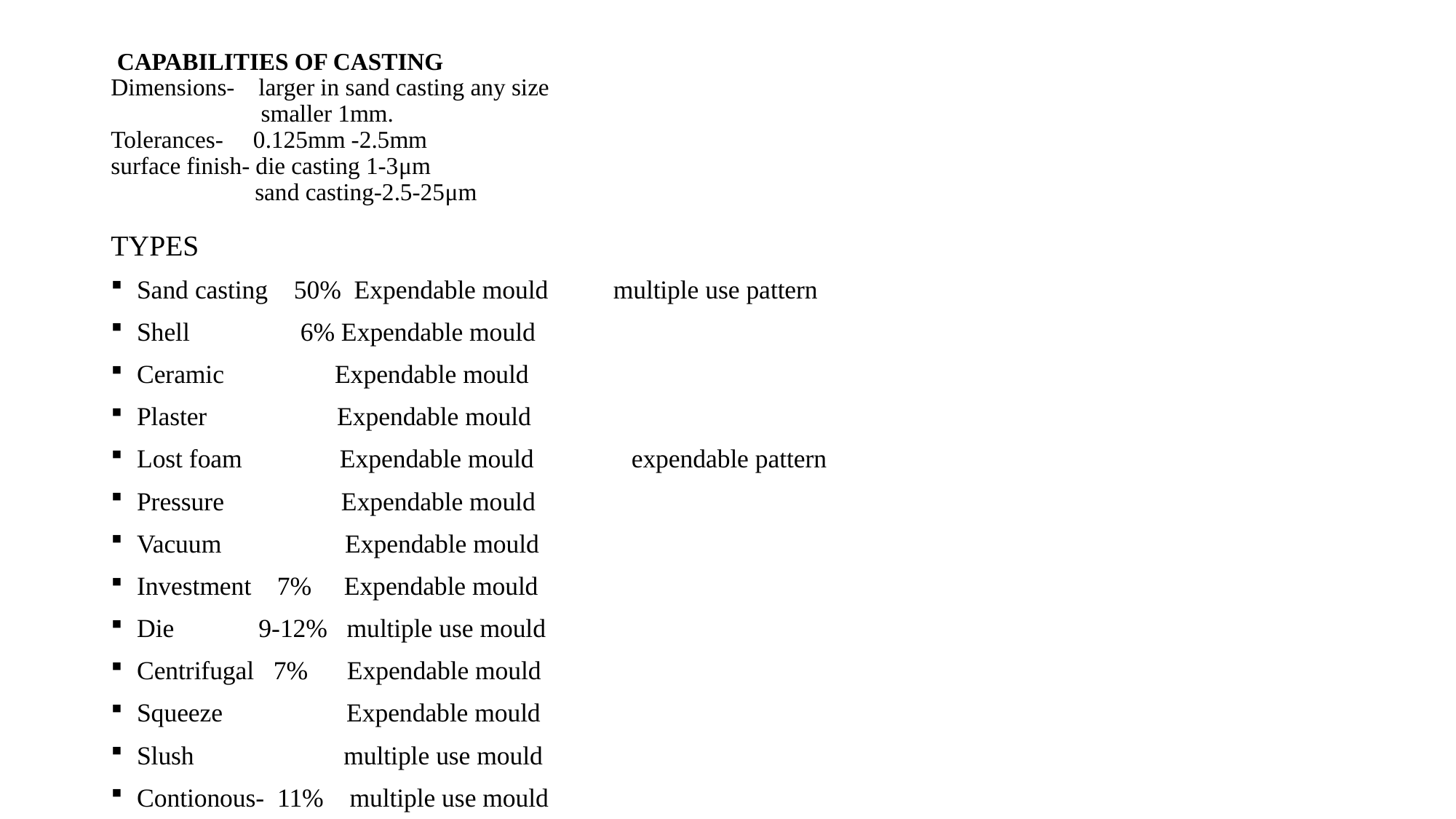

# CAPABILITIES OF CASTING Dimensions-    larger in sand casting any size smaller 1mm. Tolerances-     0.125mm -2.5mm surface finish- die casting 1-3μm sand casting-2.5-25μm
TYPES
Sand casting    50%  Expendable mould          multiple use pattern
Shell                 6% Expendable mould
Ceramic                 Expendable mould
Plaster                    Expendable mould
Lost foam               Expendable mould               expendable pattern
Pressure                  Expendable mould
Vacuum                   Expendable mould
Investment    7%     Expendable mould
Die             9-12%   multiple use mould
Centrifugal   7%      Expendable mould
Squeeze                   Expendable mould
Slush                       multiple use mould
Contionous-  11%    multiple use mould